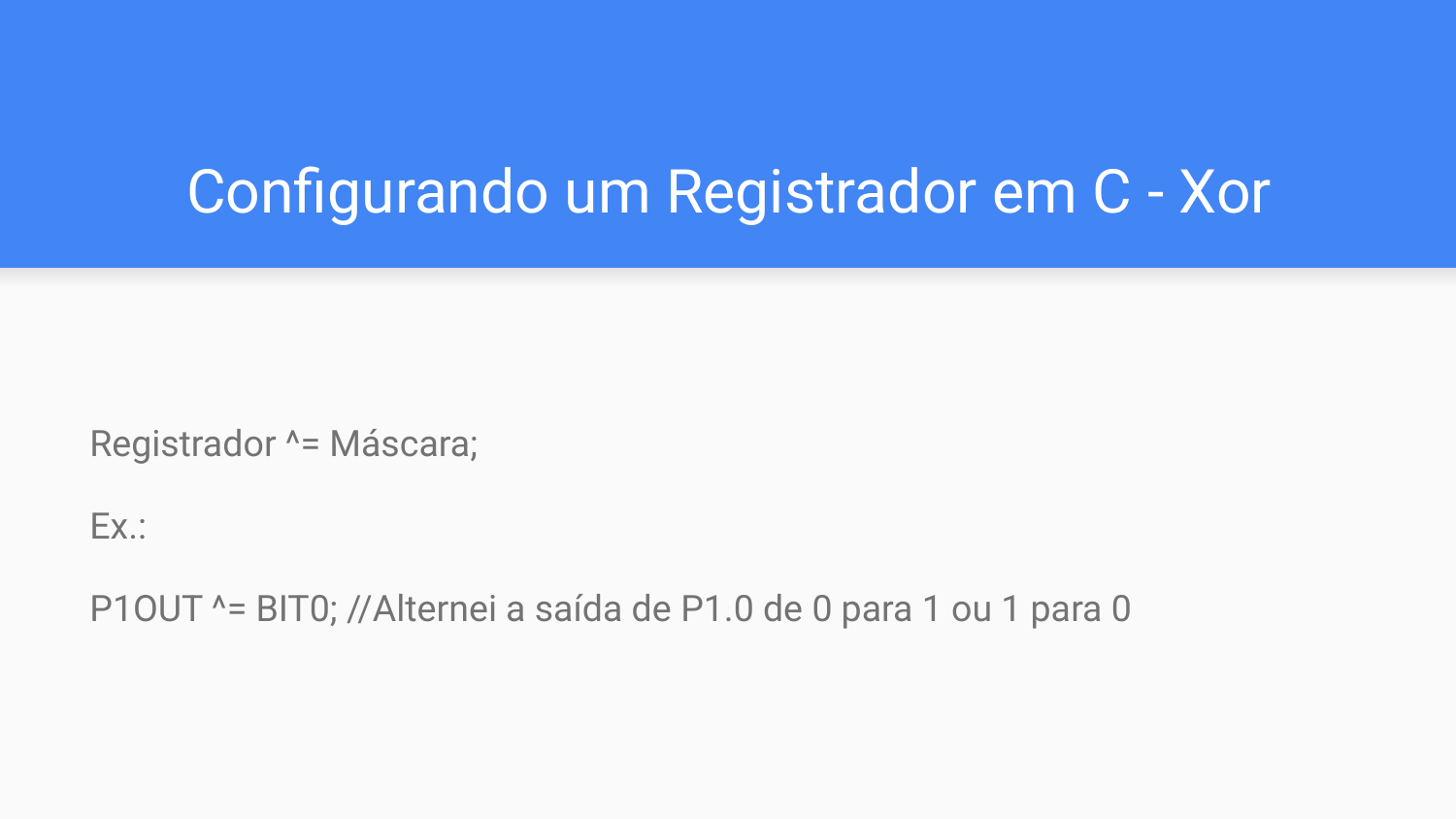

# Configurando um Registrador em C - Xor
Registrador ^= Máscara;
Ex.:
P1OUT ^= BIT0; //Alternei a saída de P1.0 de 0 para 1 ou 1 para 0